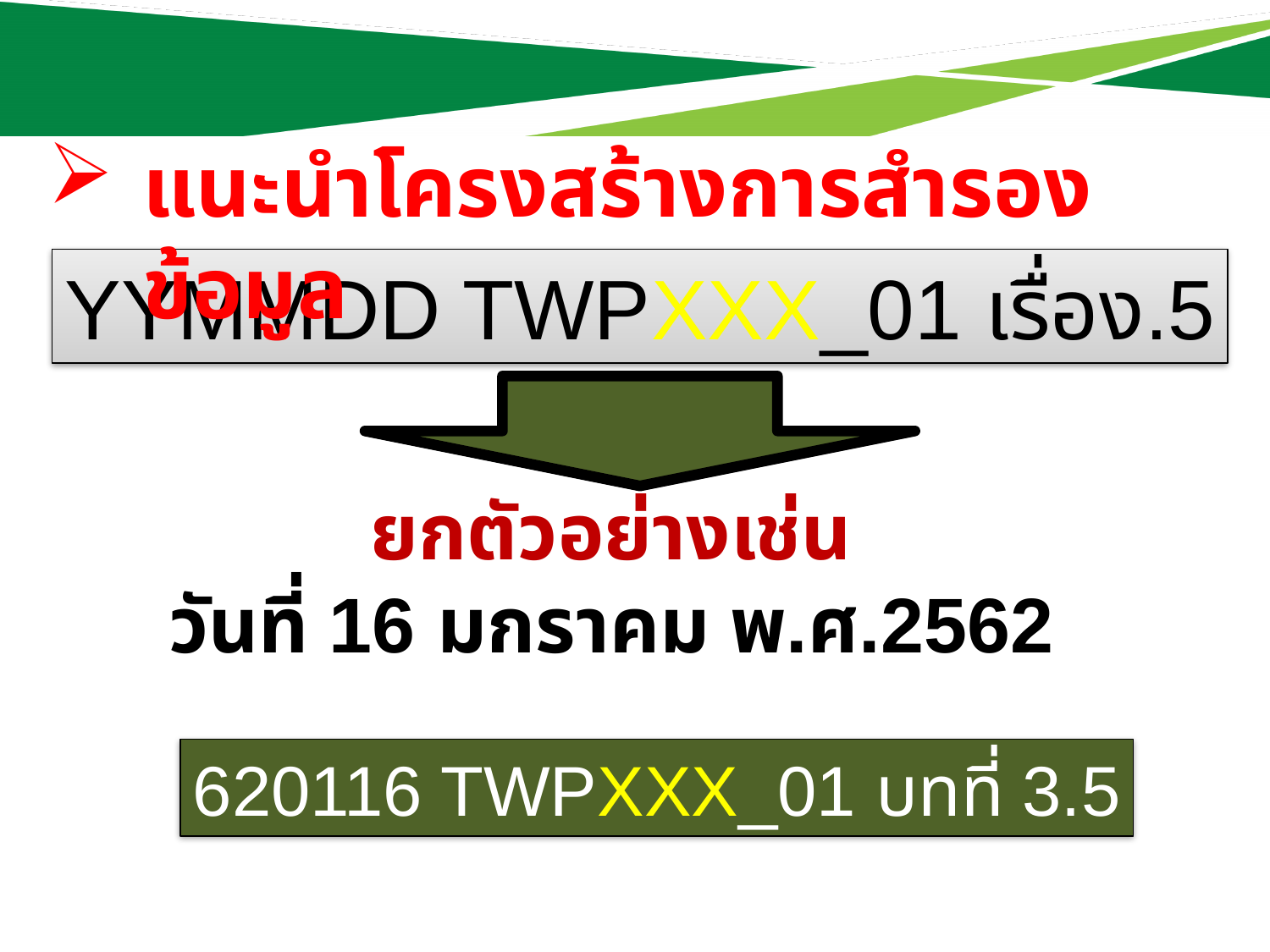

แนะนำโครงสร้างการสำรองข้อมูล
YYMMDD TWPXXX_01 เรื่อง.5

ยกตัวอย่างเช่น
วันที่ 16 มกราคม พ.ศ.2562
620116 TWPXXX_01 บทที่ 3.5